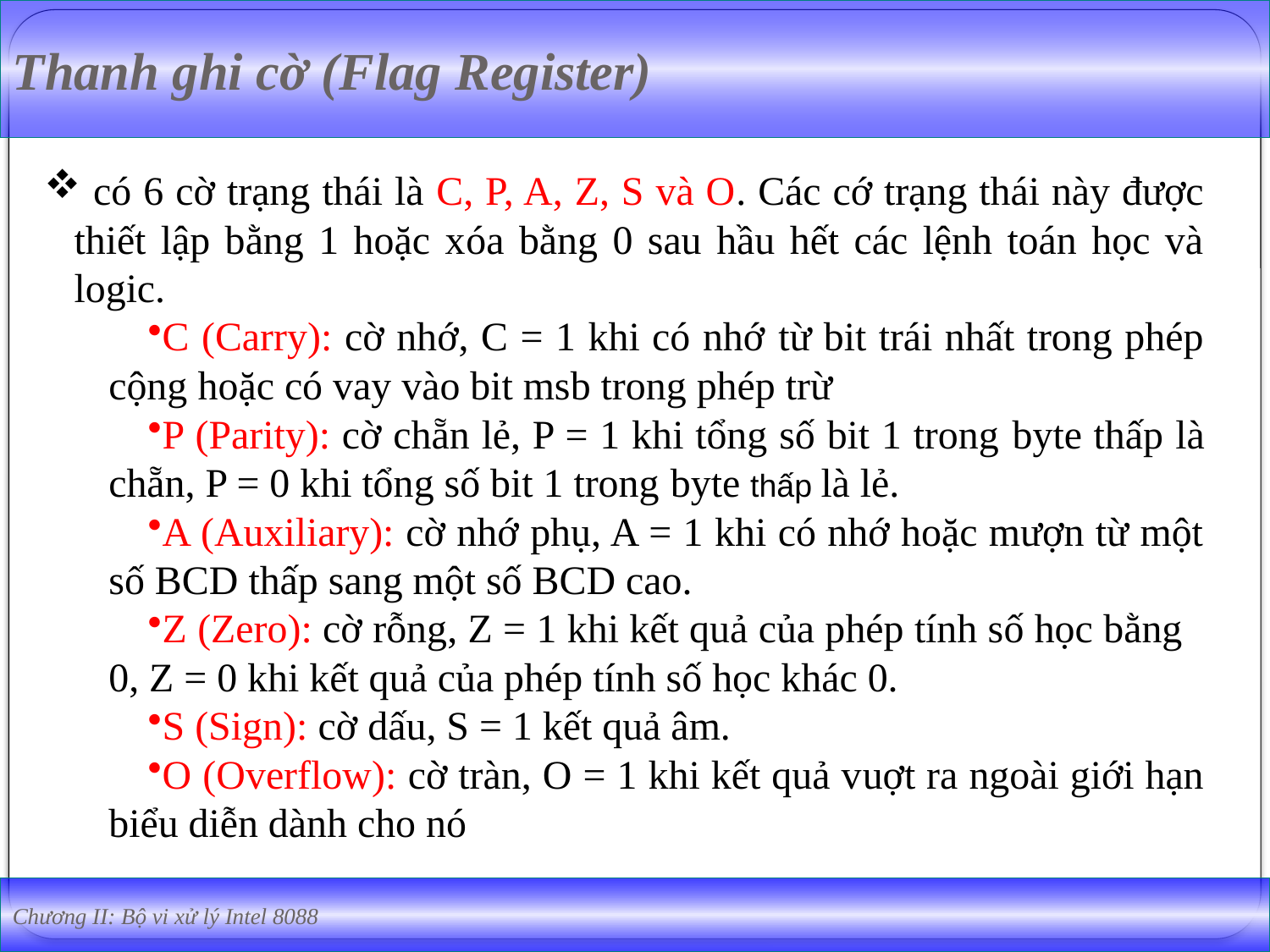

Thanh ghi cờ (Flag Register)

 có 6 cờ trạng thái là C, P, A, Z, S và O. Các cớ trạng thái này được thiết lập bằng 1 hoặc xóa bằng 0 sau hầu hết các lệnh toán học và logic.
C (Carry): cờ nhớ, C = 1 khi có nhớ từ bit trái nhất trong phép cộng hoặc có vay vào bit msb trong phép trừ
P (Parity): cờ chẵn lẻ, P = 1 khi tổng số bit 1 trong byte thấp là chẵn, P = 0 khi tổng số bit 1 trong byte thấp là lẻ.
A (Auxiliary): cờ nhớ phụ, A = 1 khi có nhớ hoặc mượn từ một số BCD thấp sang một số BCD cao.
Z (Zero): cờ rỗng, Z = 1 khi kết quả của phép tính số học bằng   0, Z = 0 khi kết quả của phép tính số học khác 0.
S (Sign): cờ dấu, S = 1 kết quả âm.
O (Overflow): cờ tràn, O = 1 khi kết quả vuợt ra ngoài giới hạn biểu diễn dành cho nó
Chương II: Bộ vi xử lý Intel 8088